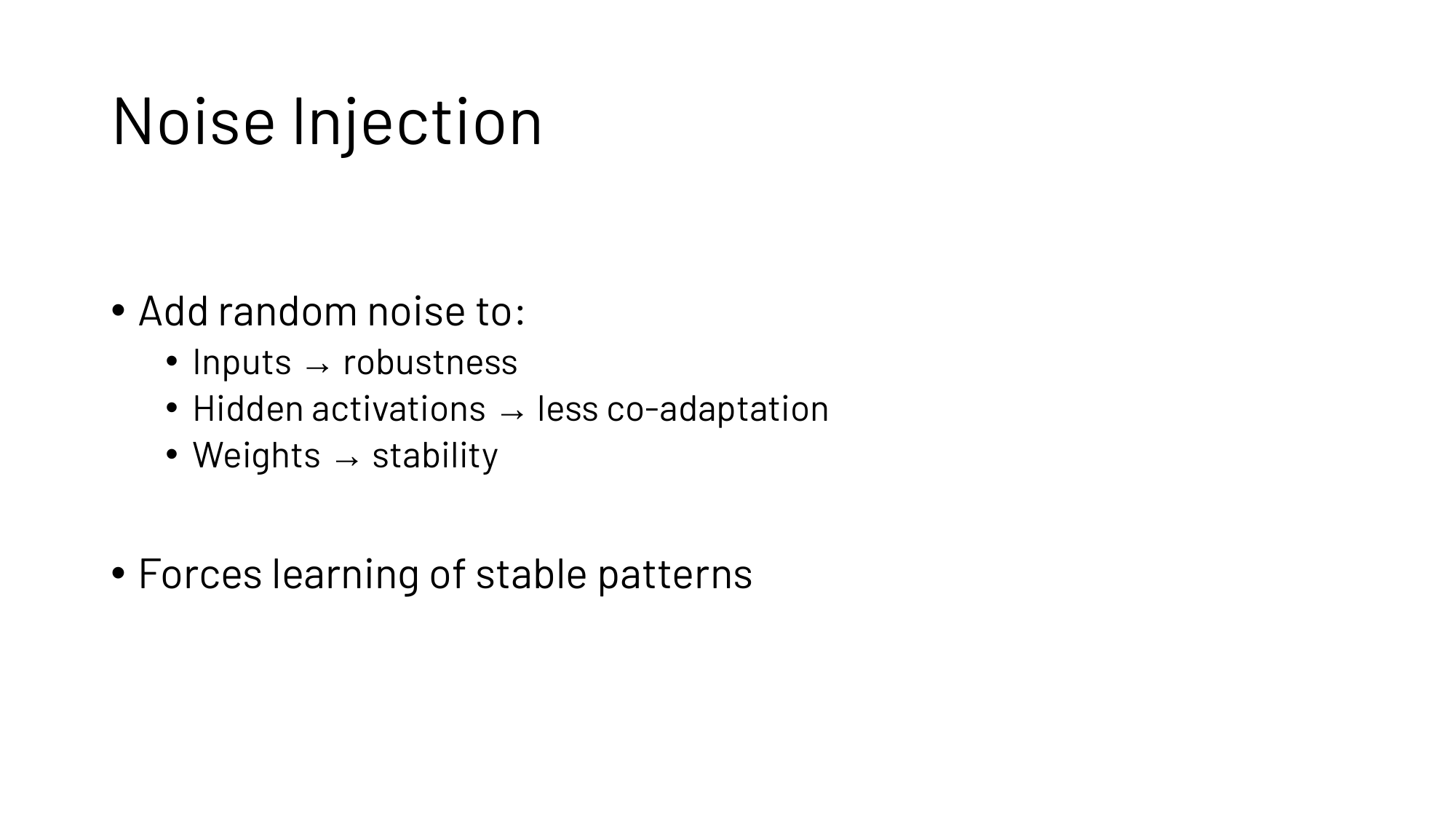

# Noise Injection

Add random noise to:
Inputs → robustness
Hidden activations → less co-adaptation
Weights → stability

Forces learning of stable patterns